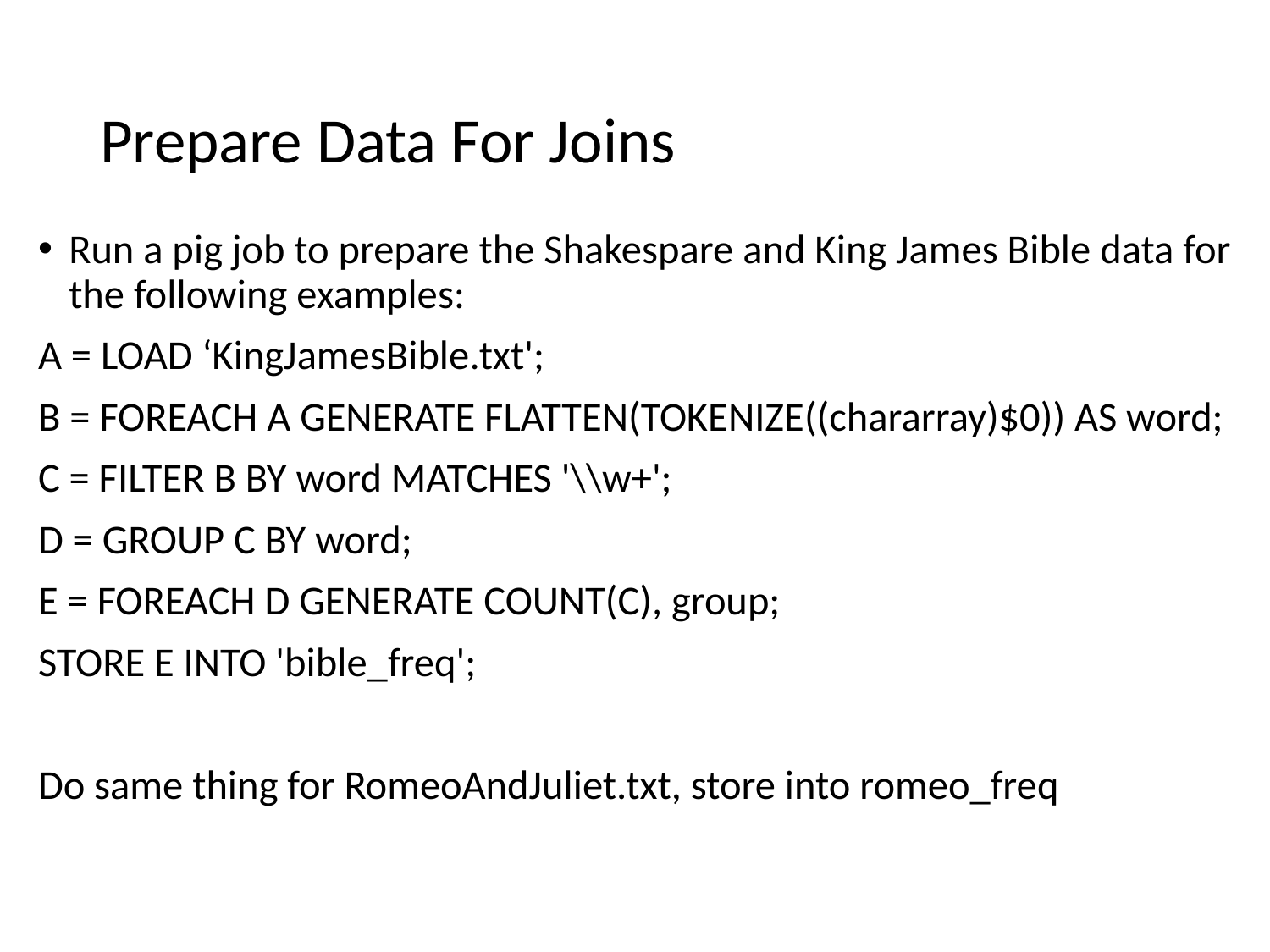

# Prepare Data For Joins
Run a pig job to prepare the Shakespare and King James Bible data for the following examples:
A = LOAD ‘KingJamesBible.txt';
B = FOREACH A GENERATE FLATTEN(TOKENIZE((chararray)$0)) AS word;
C = FILTER B BY word MATCHES '\\w+';
D = GROUP C BY word;
E = FOREACH D GENERATE COUNT(C), group;
STORE E INTO 'bible_freq';

Do same thing for RomeoAndJuliet.txt, store into romeo_freq